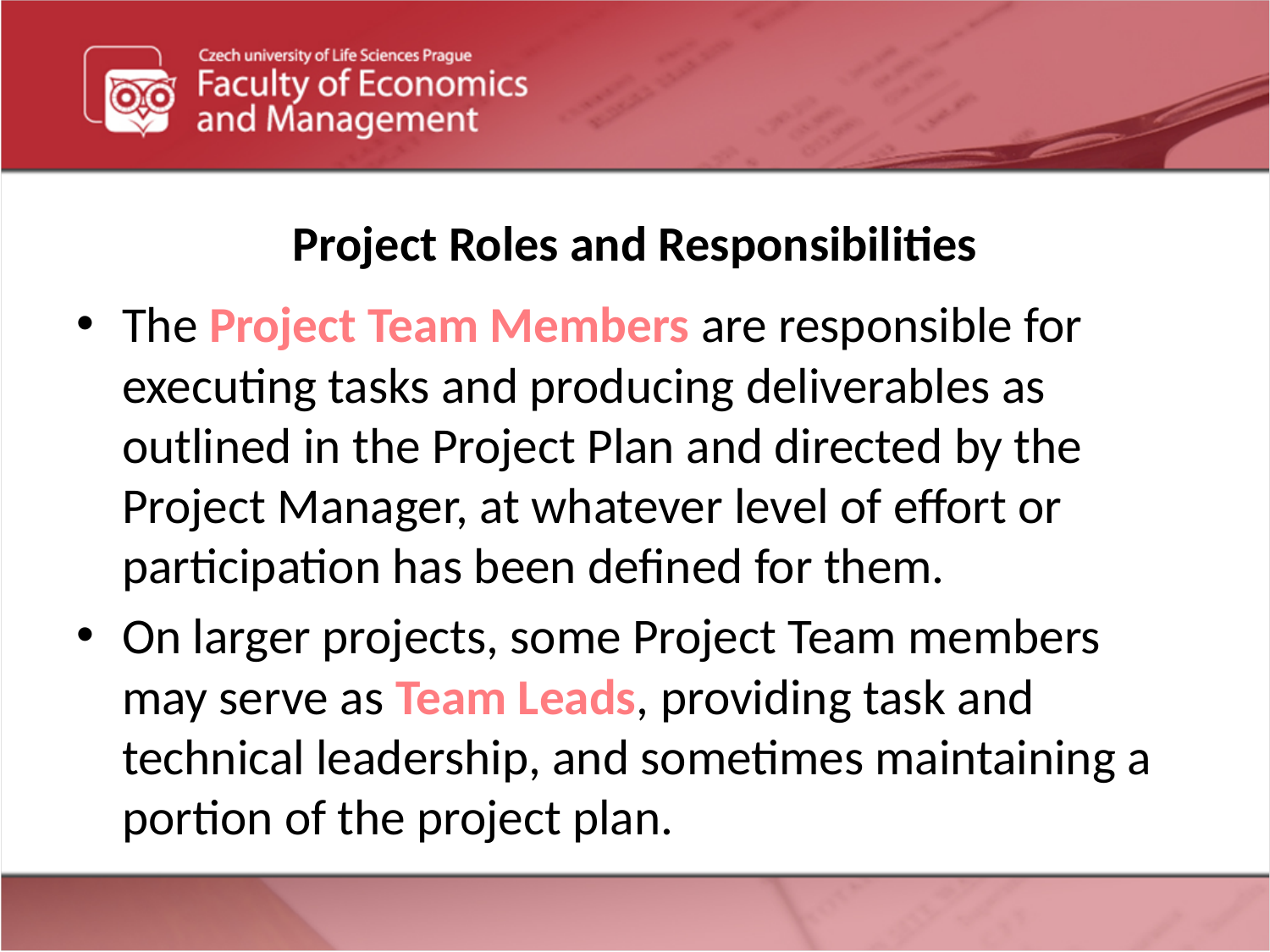

# Project Roles and Responsibilities
The Project Team Members are responsible for executing tasks and producing deliverables as outlined in the Project Plan and directed by the Project Manager, at whatever level of effort or participation has been defined for them.
On larger projects, some Project Team members may serve as Team Leads, providing task and technical leadership, and sometimes maintaining a portion of the project plan.